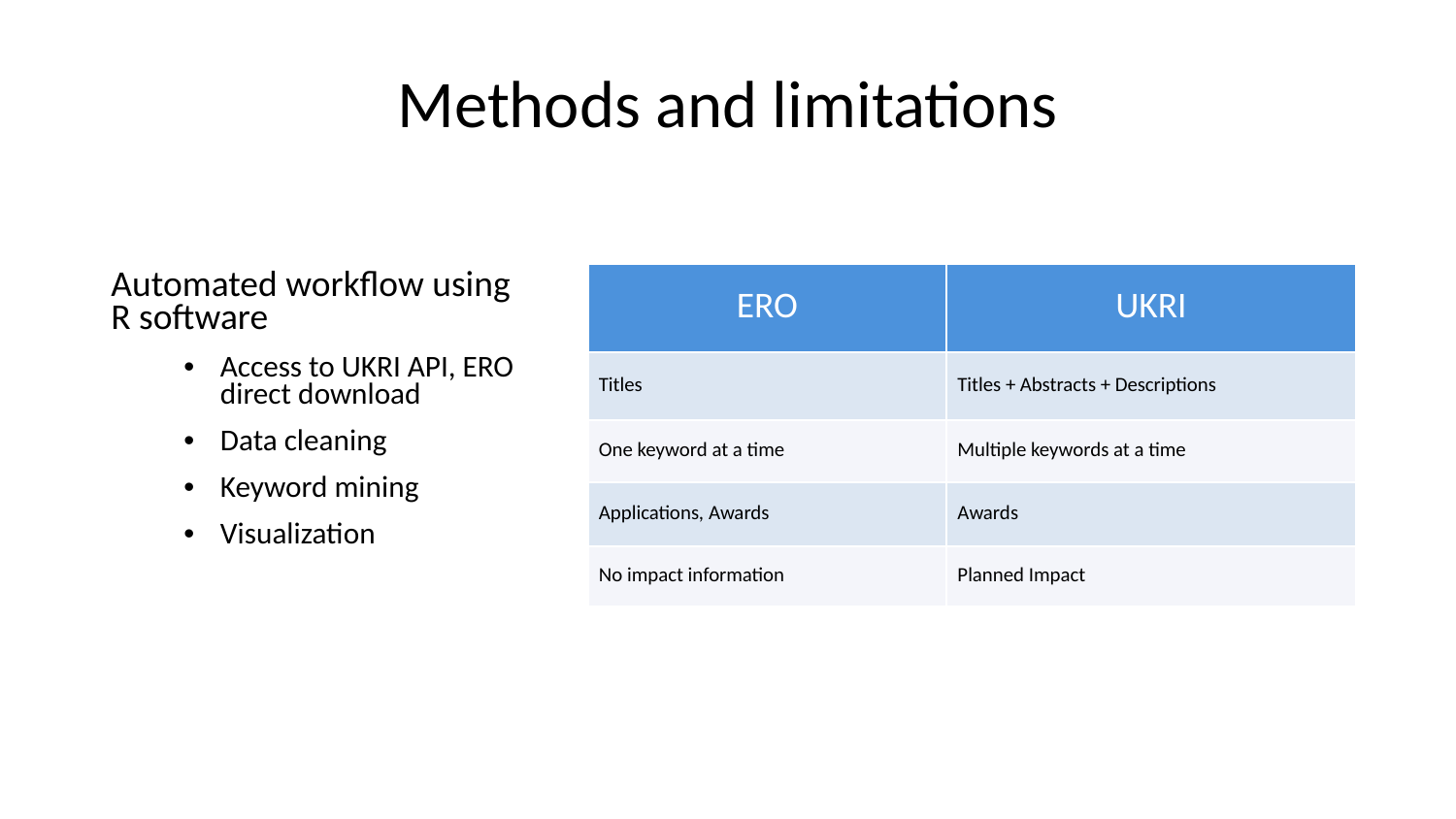

# Methods and limitations
Automated workflow using R software
Access to UKRI API, ERO direct download
Data cleaning
Keyword mining
Visualization
| ERO | UKRI |
| --- | --- |
| Titles | Titles + Abstracts + Descriptions |
| One keyword at a time | Multiple keywords at a time |
| Applications, Awards | Awards |
| No impact information | Planned Impact |